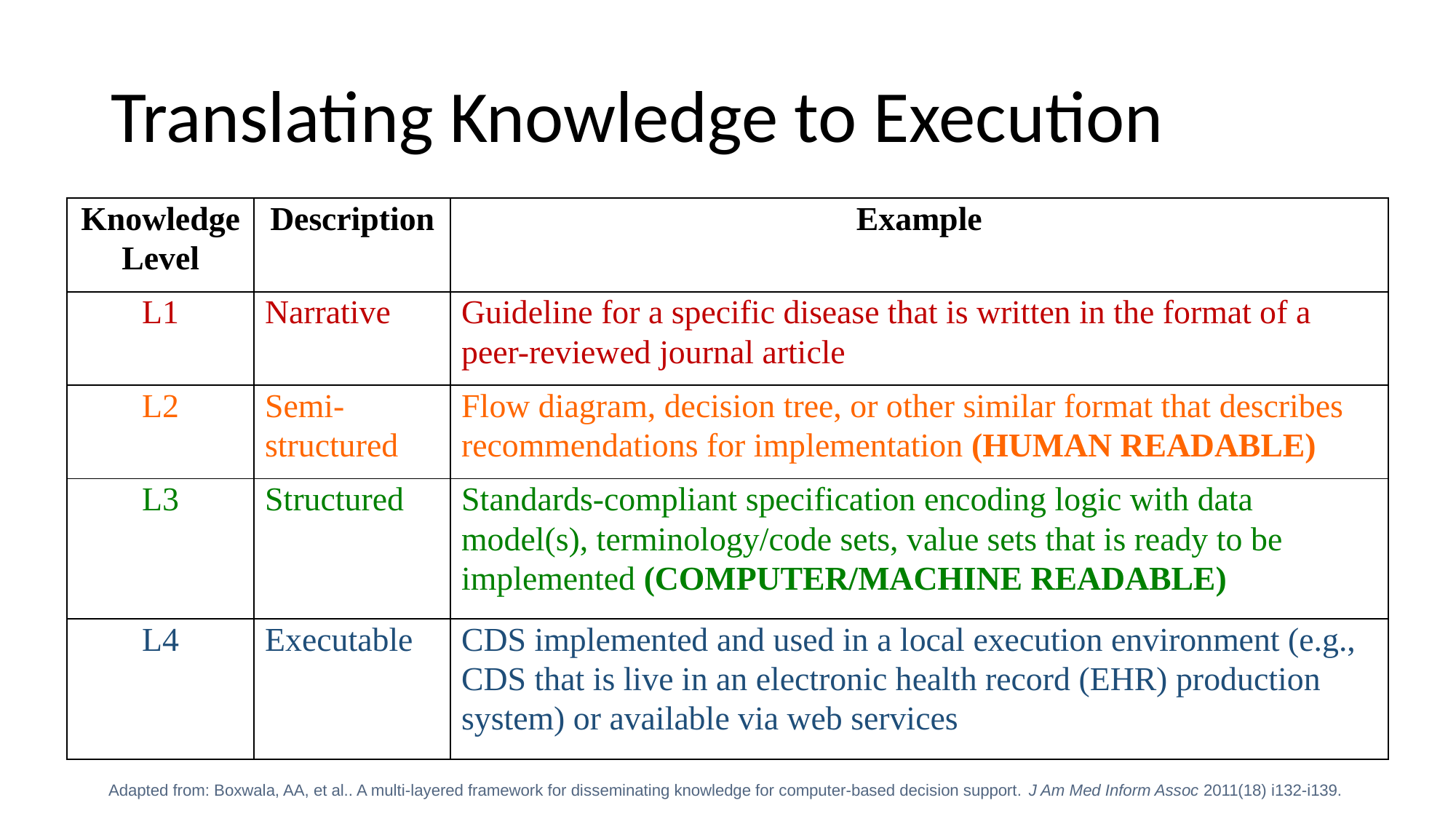

# Translating Knowledge to Execution
| Knowledge Level | Description | Example |
| --- | --- | --- |
| L1 | Narrative | Guideline for a specific disease that is written in the format of a peer-reviewed journal article |
| L2 | Semi-structured | Flow diagram, decision tree, or other similar format that describes recommendations for implementation (HUMAN READABLE) |
| L3 | Structured | Standards-compliant specification encoding logic with data model(s), terminology/code sets, value sets that is ready to be implemented (COMPUTER/MACHINE READABLE) |
| L4 | Executable | CDS implemented and used in a local execution environment (e.g., CDS that is live in an electronic health record (EHR) production system) or available via web services |
Adapted from: Boxwala, AA, et al.. A multi-layered framework for disseminating knowledge for computer-based decision support. J Am Med Inform Assoc 2011(18) i132-i139.